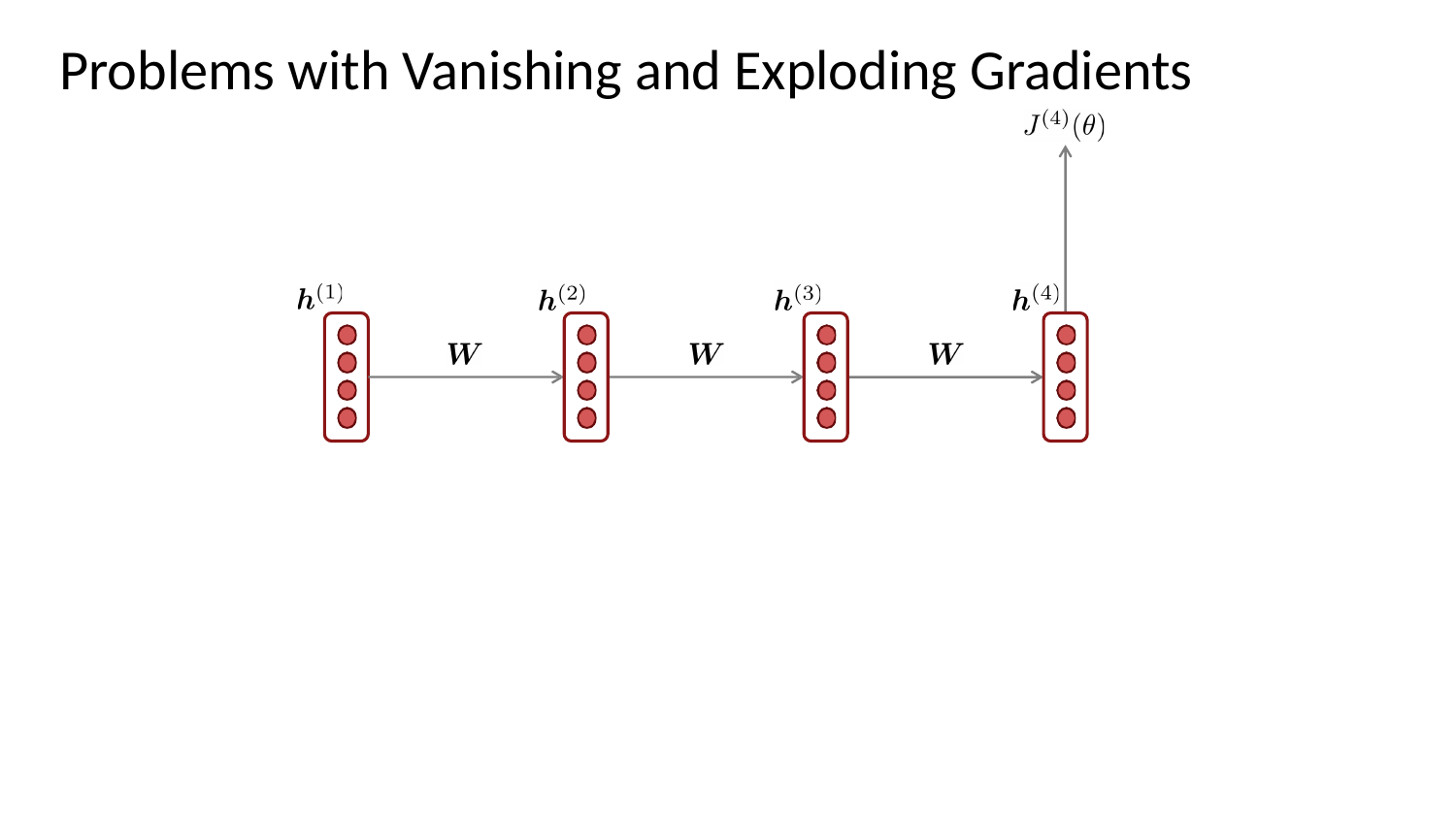

# Problems with Vanishing and Exploding Gradients